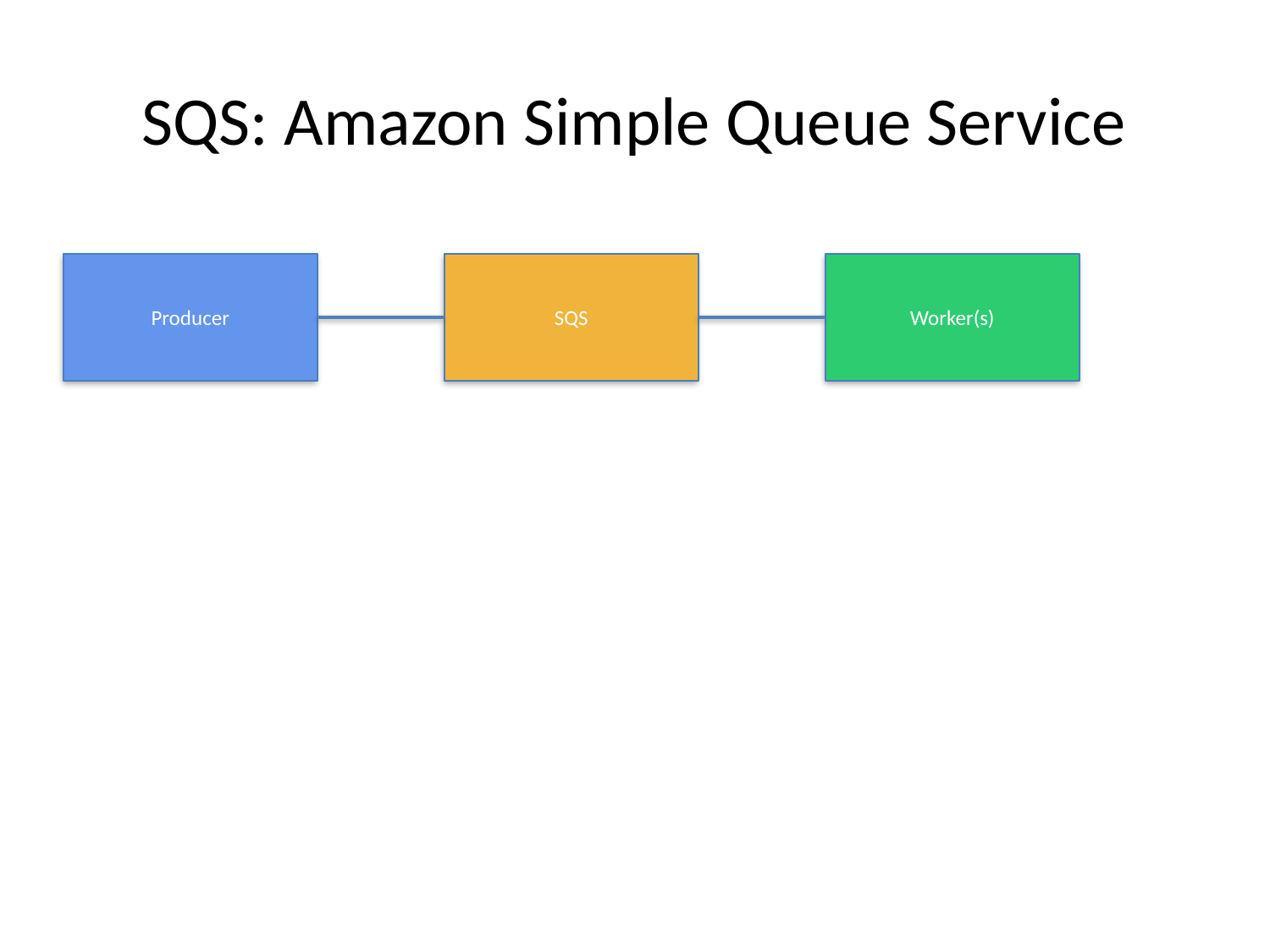

# SQS: Amazon Simple Queue Service
Producer
SQS
Worker(s)